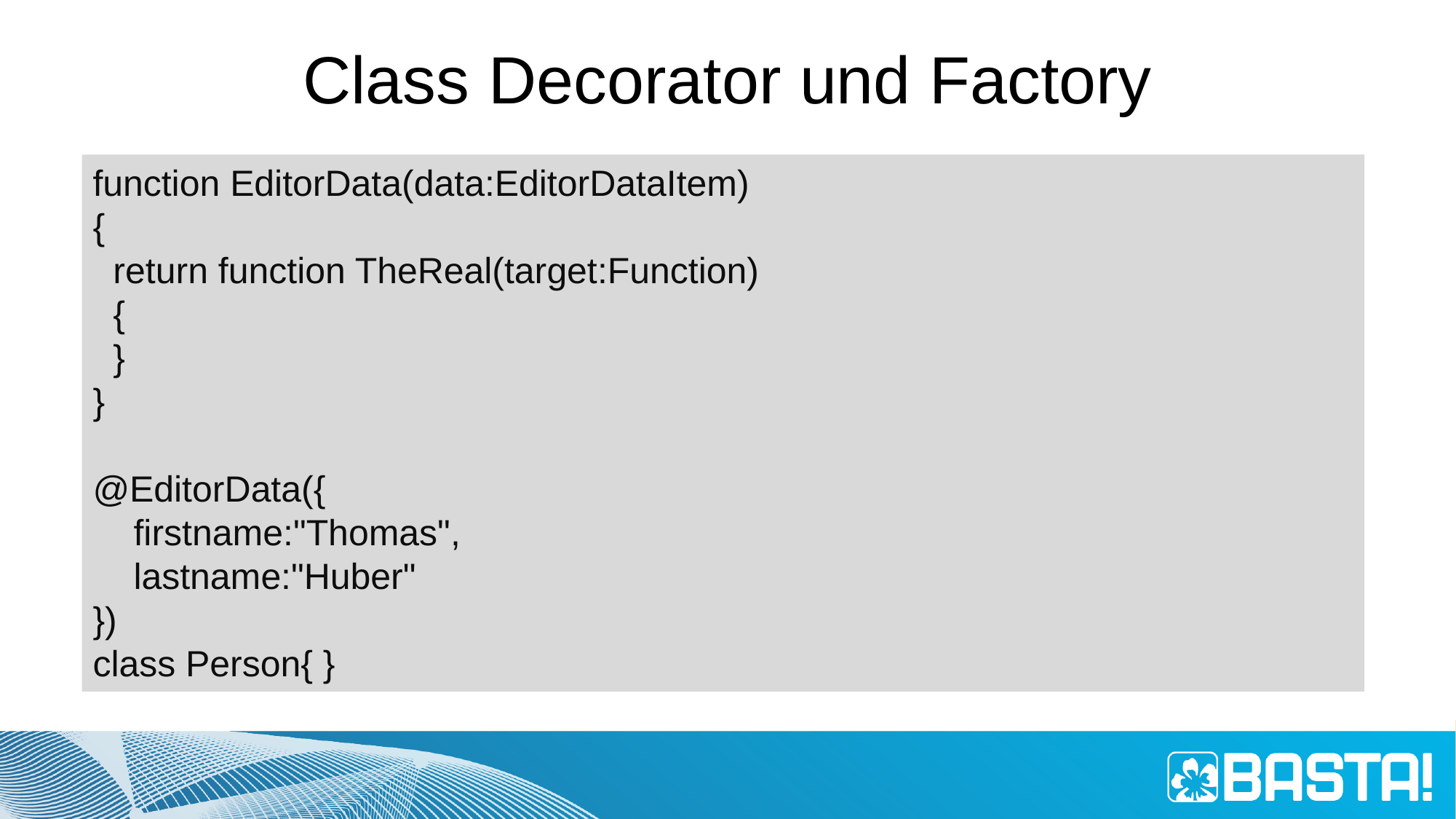

# Class Decorator und Factory
function EditorData(data:EditorDataItem)
{
  return function TheReal(target:Function)
  {
  }
}

@EditorData({
    firstname:"Thomas",
    lastname:"Huber"
})
class Person{ }